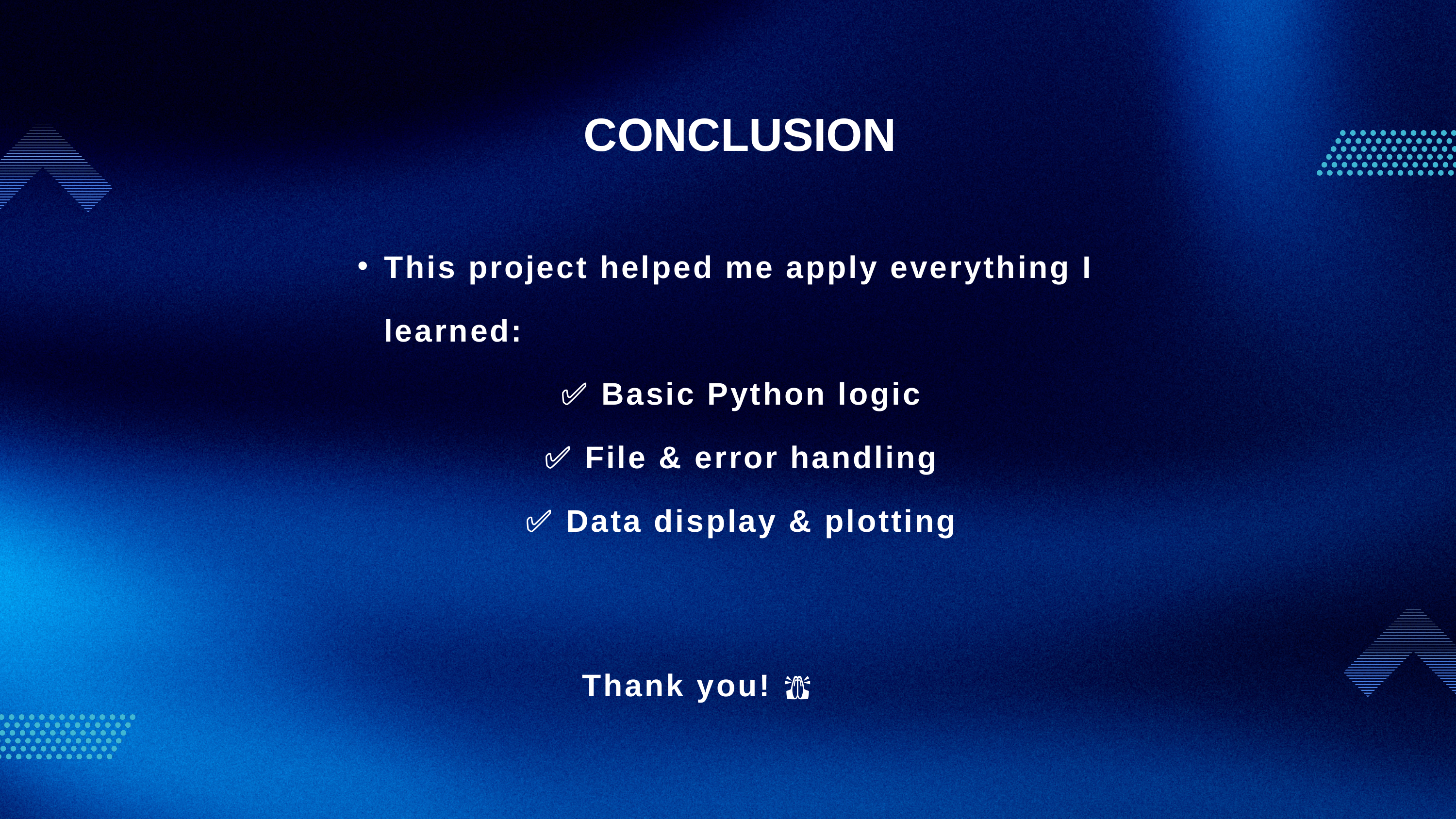

CONCLUSION

This project helped me apply everything I learned:
✅ Basic Python logic
✅ File & error handling
✅ Data display & plotting

Thank you! 🙏